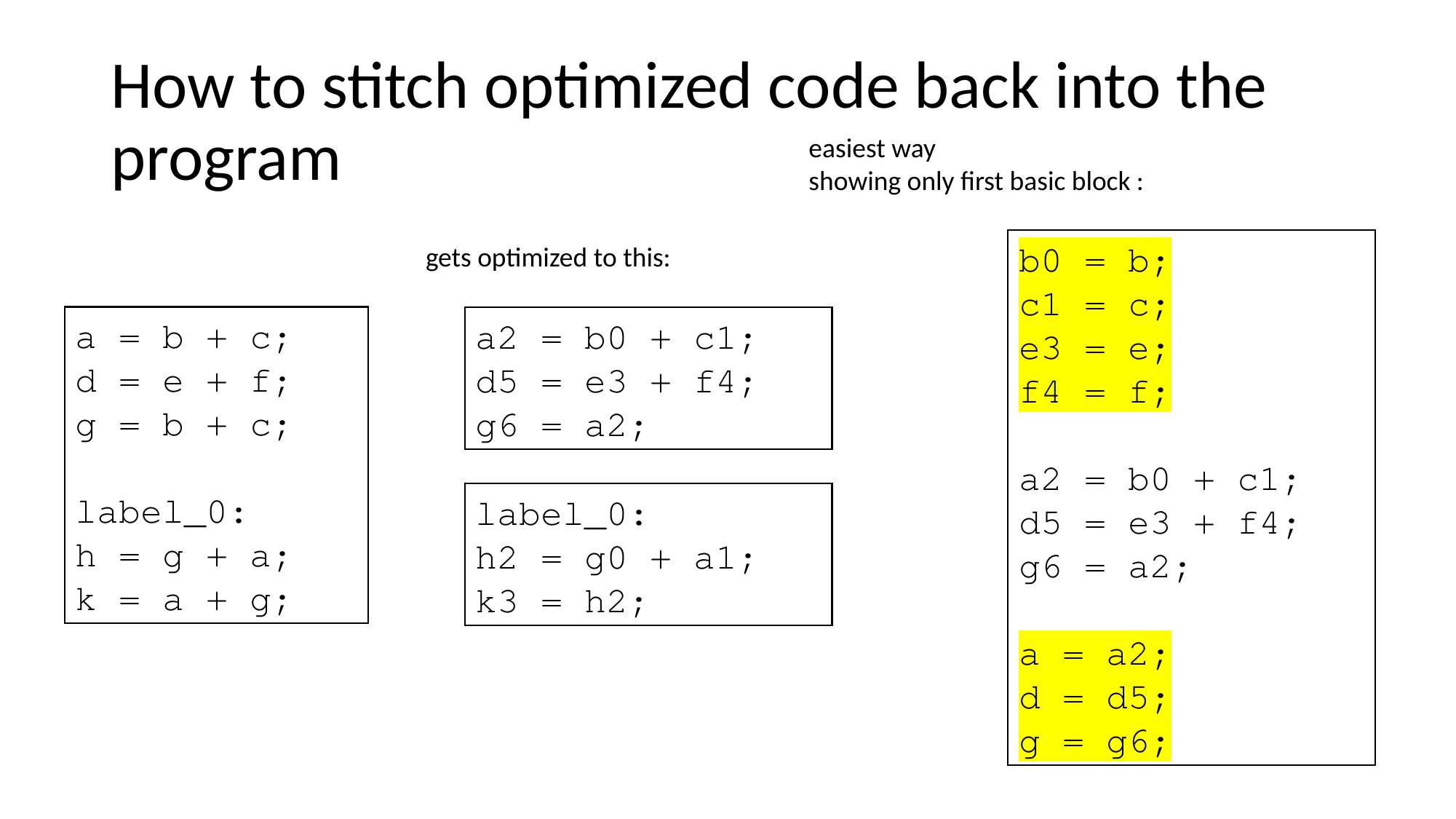

# How to stitch optimized code back into the program
easiest way
showing only first basic block :
b0 = b;
c1 = c;
e3 = e;
f4 = f;
a2 = b0 + c1;
d5 = e3 + f4;
g6 = a2;

a = a2;
d = d5;
g = g6;
gets optimized to this:
a = b + c;
d = e + f;
g = b + c;

label_0:
h = g + a;
k = a + g;
a2 = b0 + c1;
d5 = e3 + f4;
g6 = a2;
label_0:
h2 = g0 + a1;
k3 = h2;